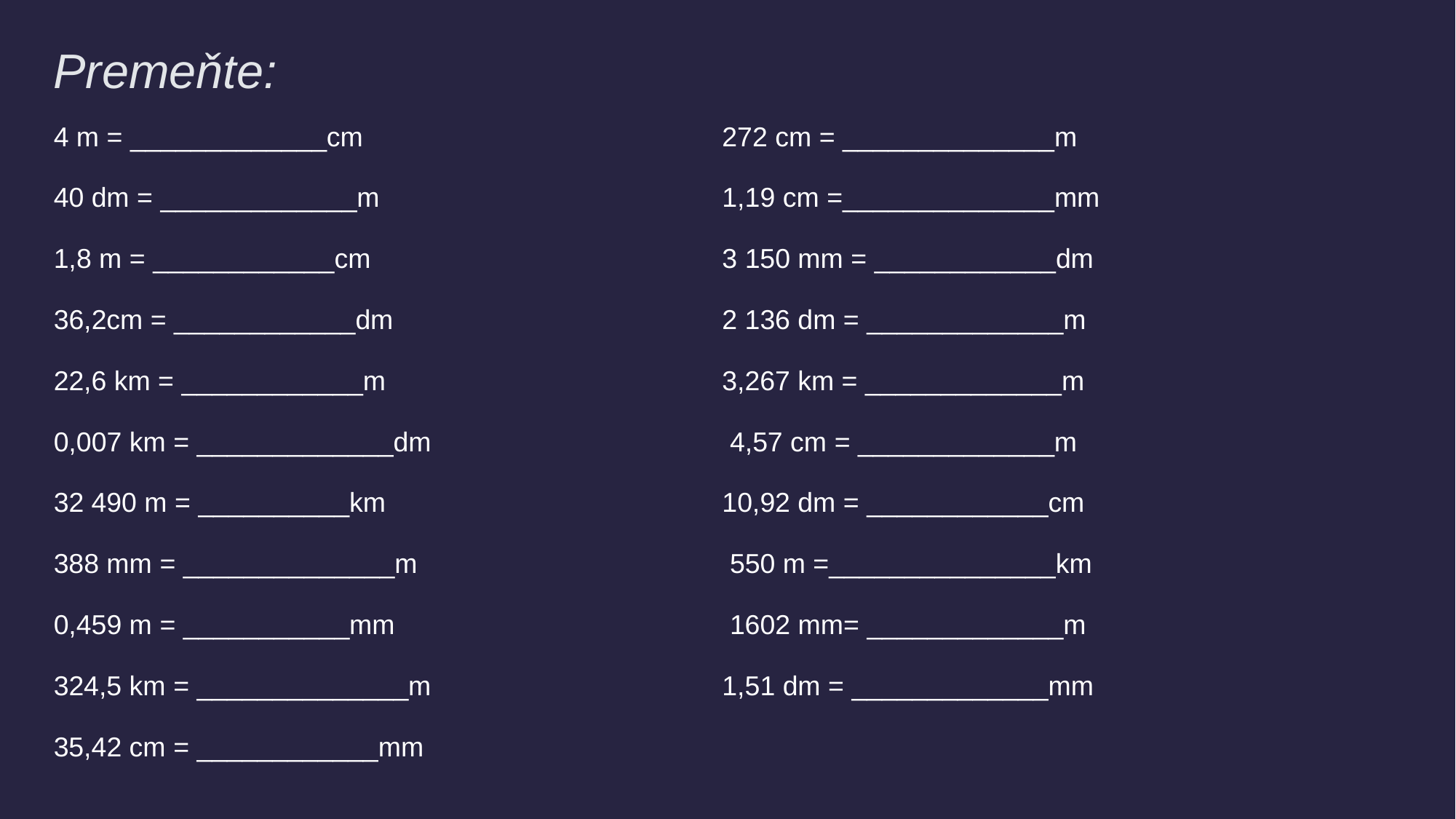

# Premeňte:
4 m = _____________cm
40 dm = _____________m
1,8 m = ____________cm
36,2cm = ____________dm
22,6 km = ____________m
0,007 km = _____________dm
32 490 m = __________km
388 mm = ______________m
0,459 m = ___________mm
324,5 km = ______________m
35,42 cm = ____________mm
272 cm = ______________m
1,19 cm =______________mm
3 150 mm = ____________dm
2 136 dm = _____________m
3,267 km = _____________m
 4,57 cm = _____________m
10,92 dm = ____________cm
 550 m =_______________km
 1602 mm= _____________m
1,51 dm = _____________mm